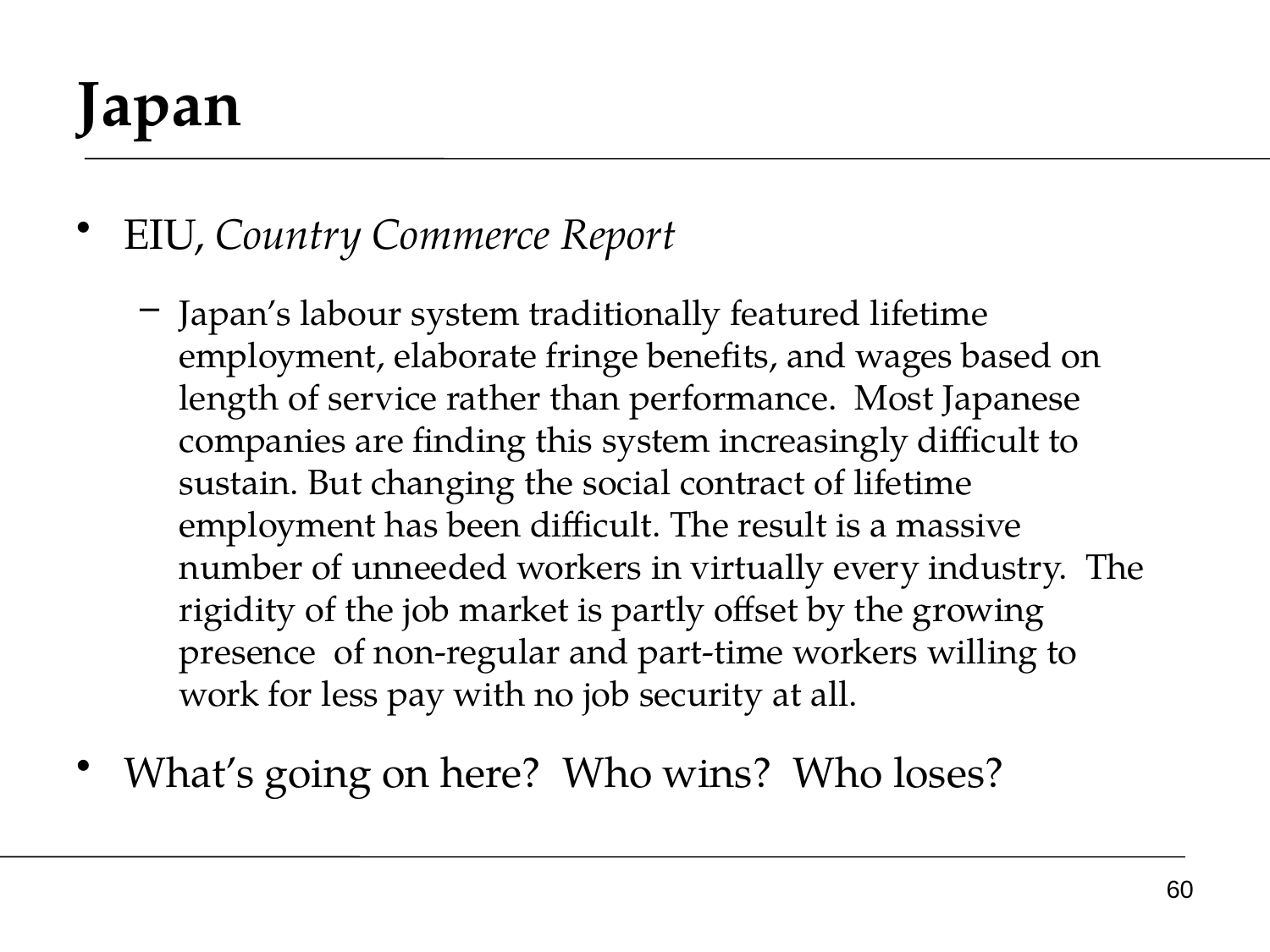

# Japan
EIU, Country Commerce Report
Japan’s labour system traditionally featured lifetime employment, elaborate fringe benefits, and wages based on length of service rather than performance.  Most Japanese companies are finding this system increasingly difficult to sustain. But changing the social contract of lifetime employment has been difficult. The result is a massive number of unneeded workers in virtually every industry.  The rigidity of the job market is partly offset by the growing presence  of non-regular and part-time workers willing to work for less pay with no job security at all.
What’s going on here?  Who wins?  Who loses?
60